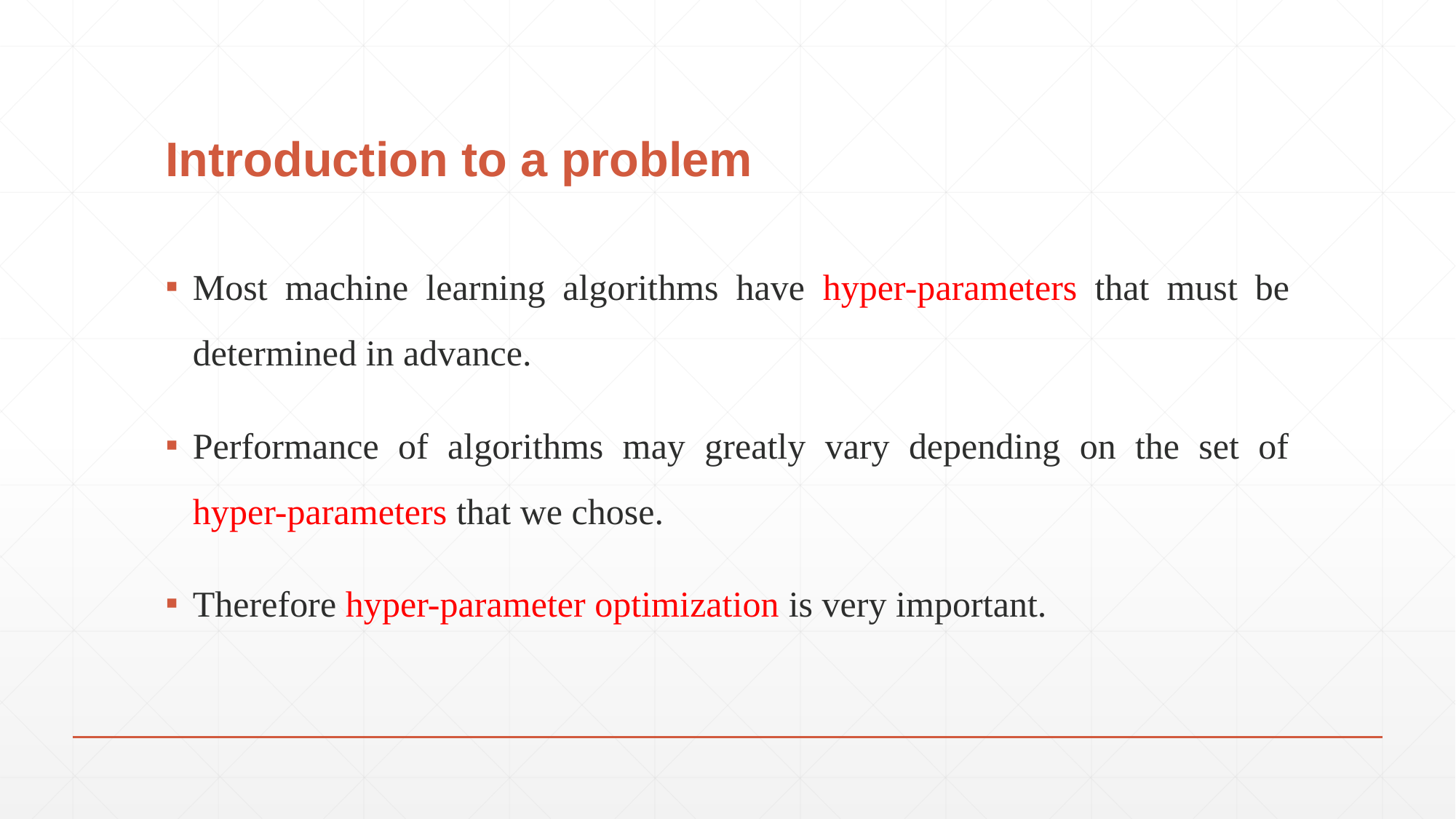

# Introduction to a problem
Most machine learning algorithms have hyper-parameters that must be determined in advance.
Performance of algorithms may greatly vary depending on the set of hyper-parameters that we chose.
Therefore hyper-parameter optimization is very important.